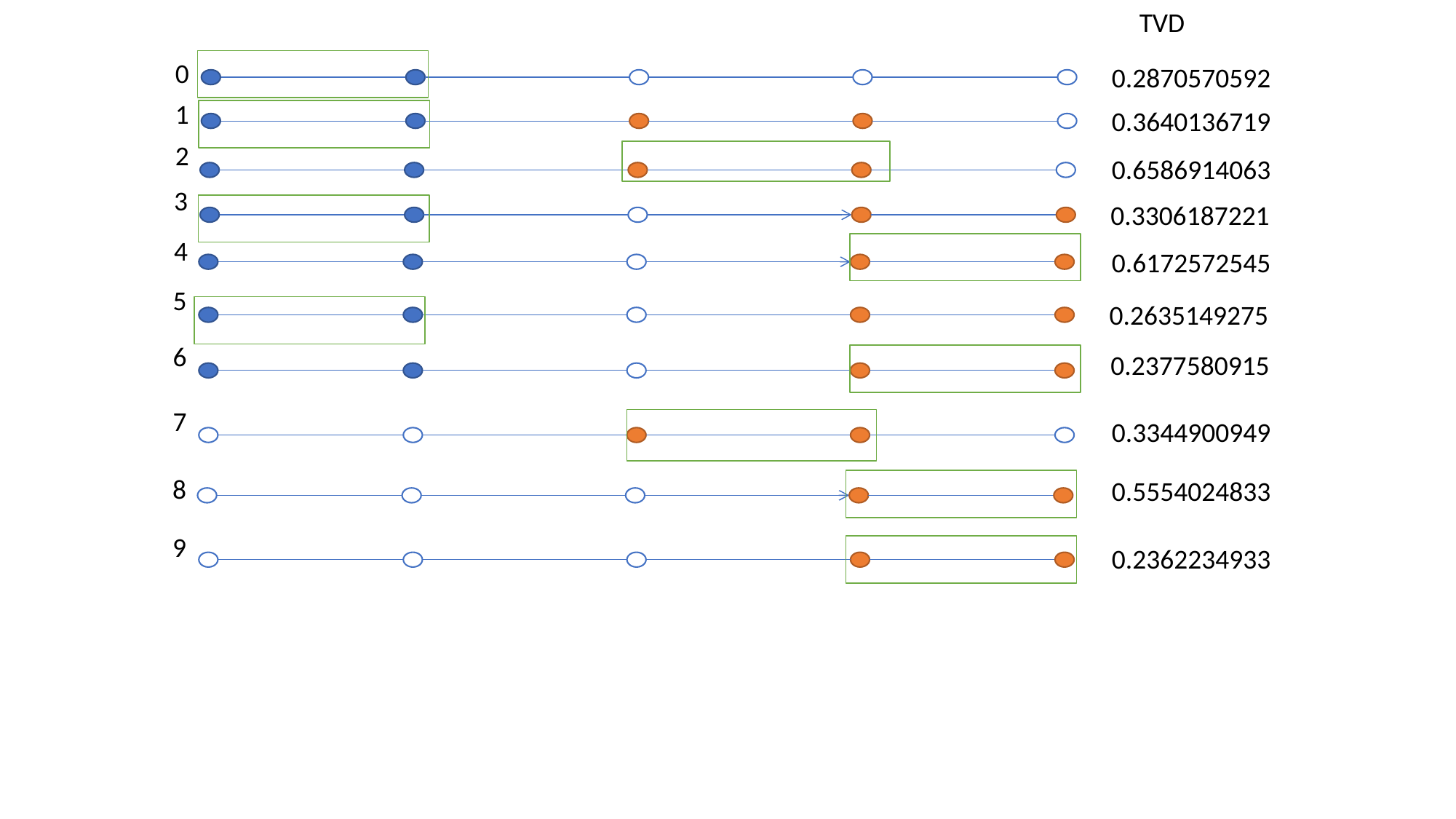

TVD

0

0.2870570592

1
0.3640136719

2

0.6586914063

3
0.3306187221

4

0.6172572545

5
0.2635149275

6
0.2377580915

7

0.3344900949

8
0.5554024833

9

0.2362234933